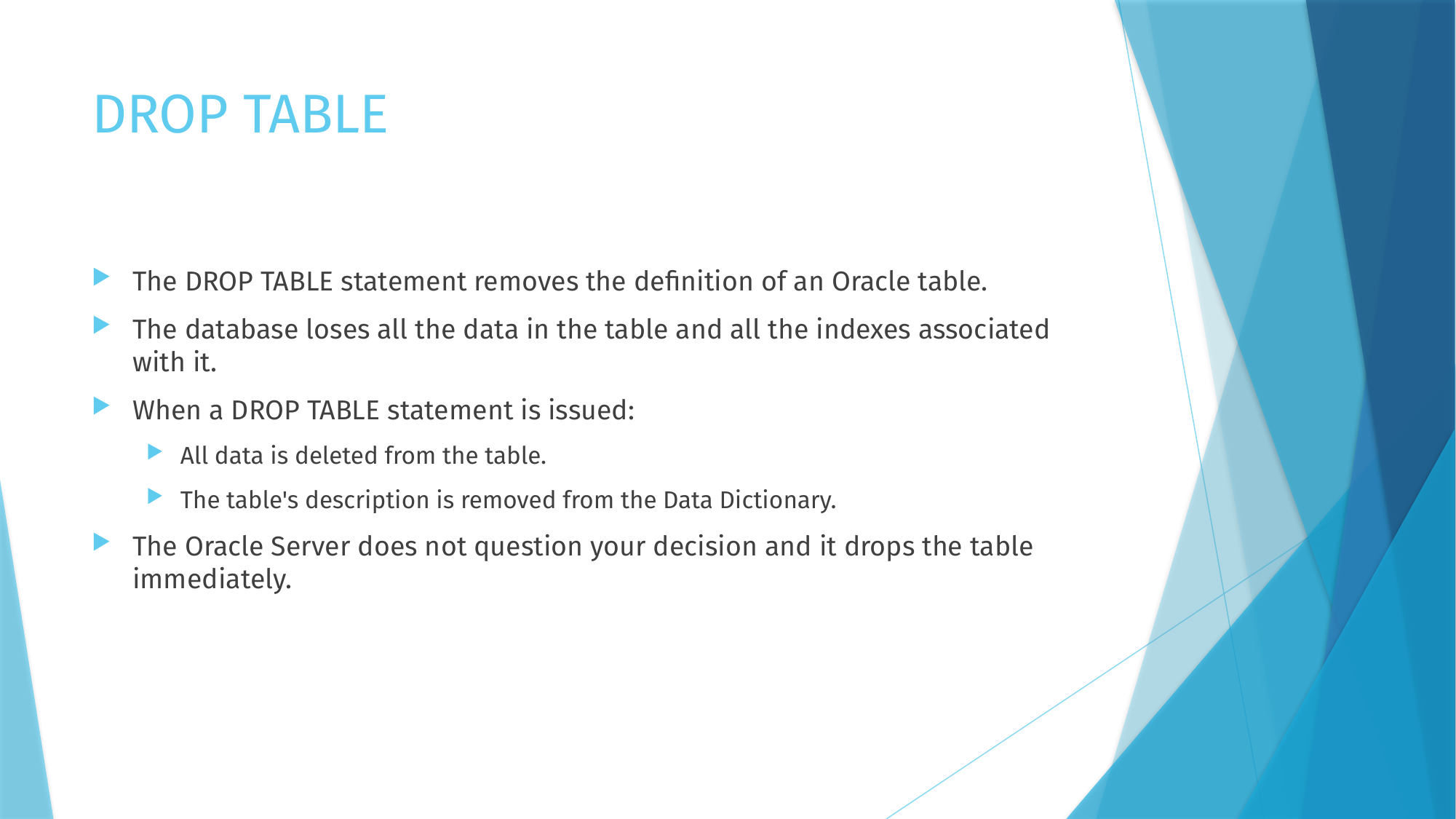

# DROP TABLE
The DROP TABLE statement removes the definition of an Oracle table.
The database loses all the data in the table and all the indexes associated with it.
When a DROP TABLE statement is issued:
All data is deleted from the table.
The table's description is removed from the Data Dictionary.
The Oracle Server does not question your decision and it drops the table immediately.